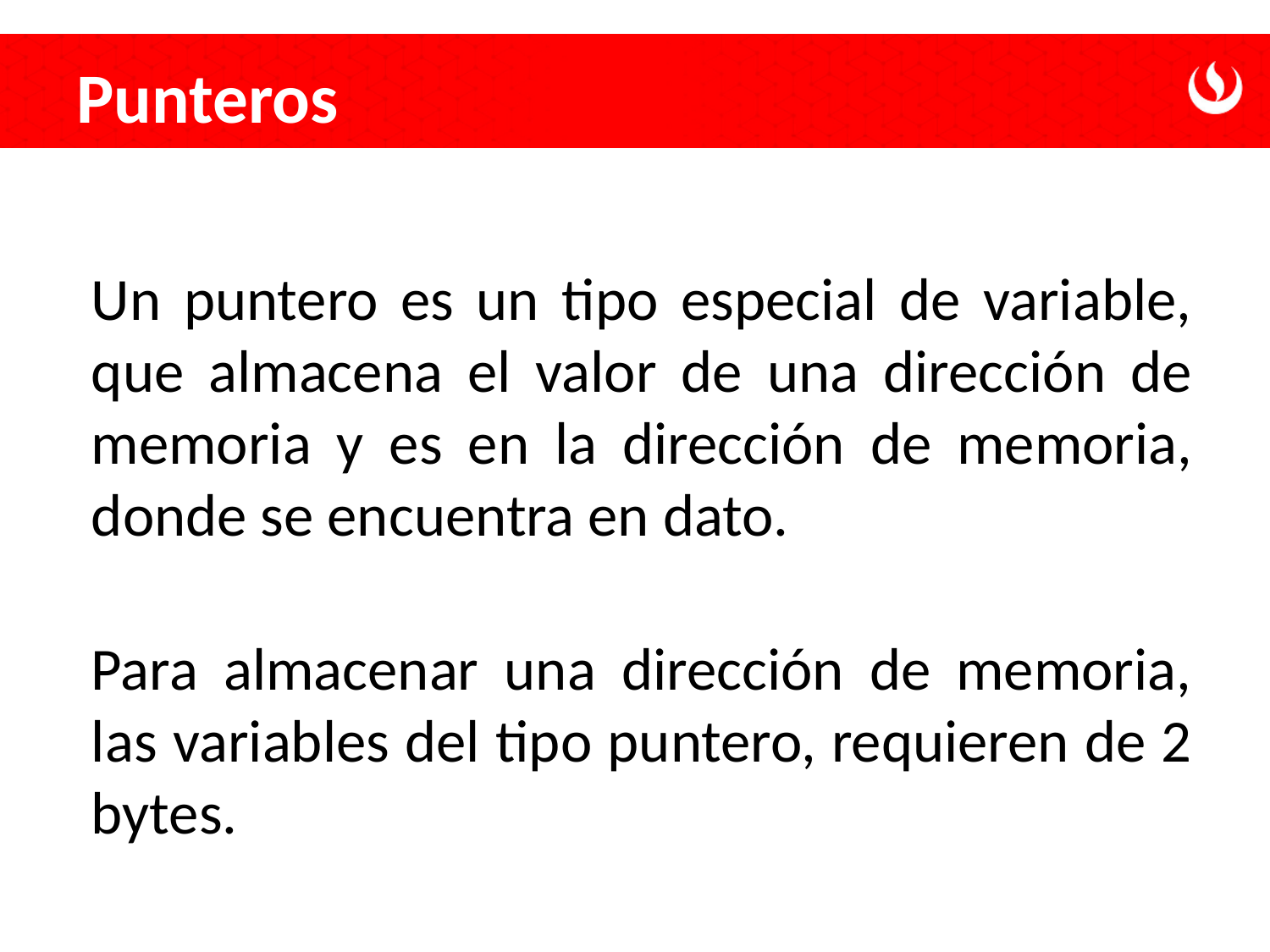

# Punteros
Un puntero es un tipo especial de variable, que almacena el valor de una dirección de memoria y es en la dirección de memoria, donde se encuentra en dato.

Para almacenar una dirección de memoria, las variables del tipo puntero, requieren de 2 bytes.